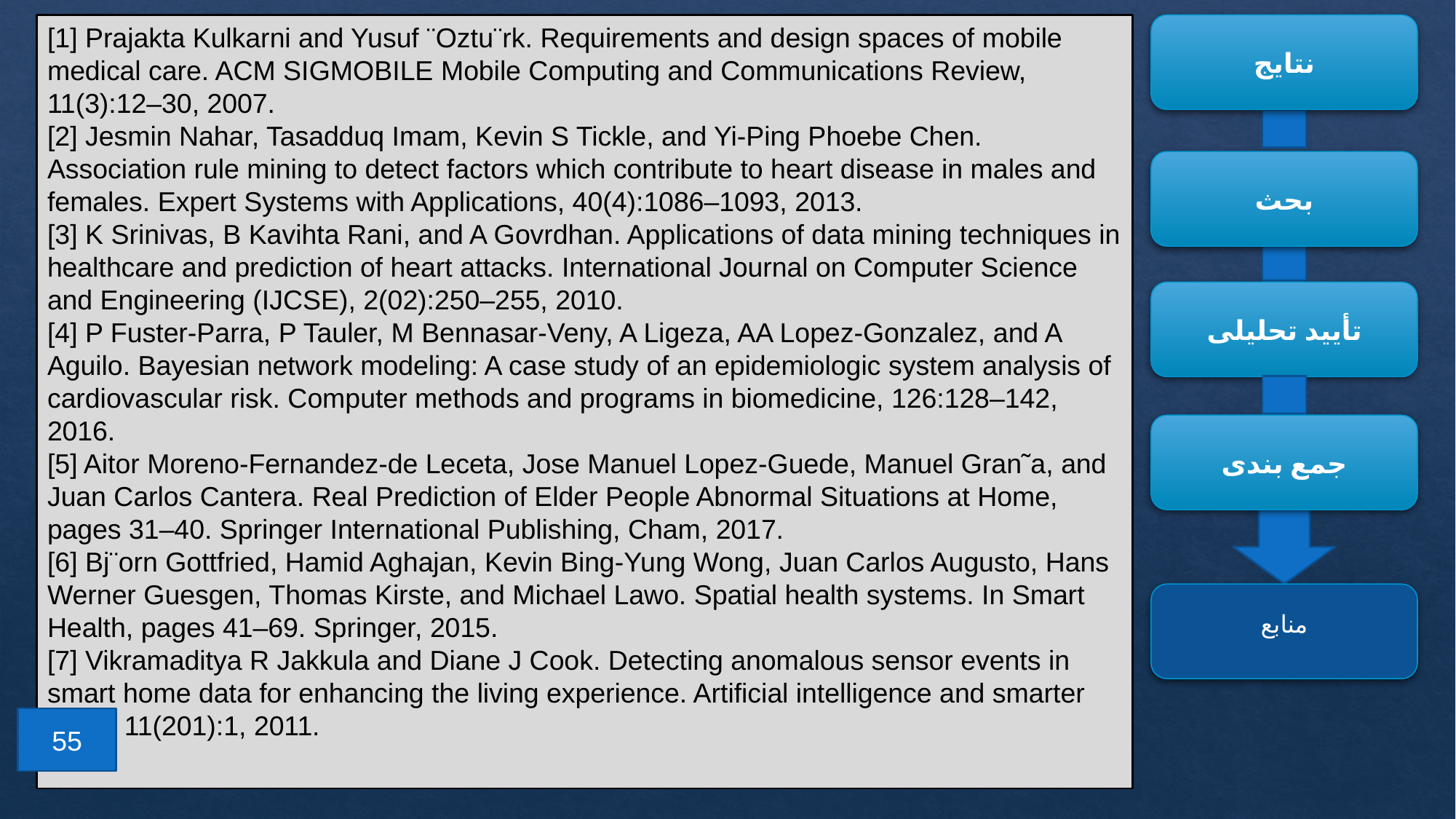

[1] Prajakta Kulkarni and Yusuf ¨Oztu¨rk. Requirements and design spaces of mobile medical care. ACM SIGMOBILE Mobile Computing and Communications Review, 11(3):12–30, 2007.
[2] Jesmin Nahar, Tasadduq Imam, Kevin S Tickle, and Yi-Ping Phoebe Chen. Association rule mining to detect factors which contribute to heart disease in males and females. Expert Systems with Applications, 40(4):1086–1093, 2013.
[3] K Srinivas, B Kavihta Rani, and A Govrdhan. Applications of data mining techniques in healthcare and prediction of heart attacks. International Journal on Computer Science and Engineering (IJCSE), 2(02):250–255, 2010.
[4] P Fuster-Parra, P Tauler, M Bennasar-Veny, A Ligeza, AA Lopez-Gonzalez, and A Aguilo. Bayesian network modeling: A case study of an epidemiologic system analysis of cardiovascular risk. Computer methods and programs in biomedicine, 126:128–142, 2016.
[5] Aitor Moreno-Fernandez-de Leceta, Jose Manuel Lopez-Guede, Manuel Gran˜a, and Juan Carlos Cantera. Real Prediction of Elder People Abnormal Situations at Home, pages 31–40. Springer International Publishing, Cham, 2017.
[6] Bj¨orn Gottfried, Hamid Aghajan, Kevin Bing-Yung Wong, Juan Carlos Augusto, Hans Werner Guesgen, Thomas Kirste, and Michael Lawo. Spatial health systems. In Smart Health, pages 41–69. Springer, 2015.
[7] Vikramaditya R Jakkula and Diane J Cook. Detecting anomalous sensor events in smart home data for enhancing the living experience. Artificial intelligence and smarter living, 11(201):1, 2011.

نتایج

بحث

تأیید تحلیلی

جمع بندی

منابع
55